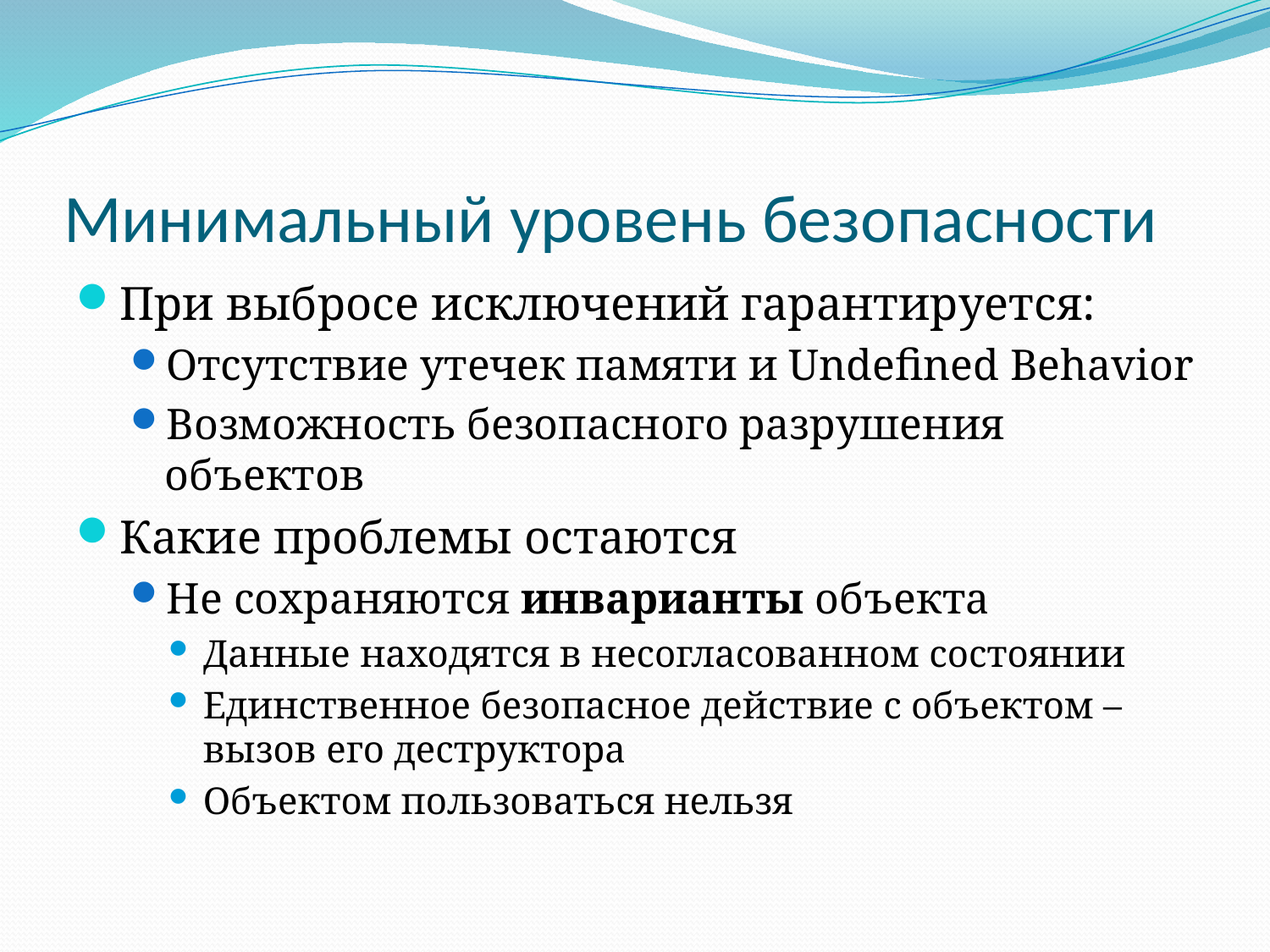

# Минимальный уровень безопасности
При выбросе исключений гарантируется:
Отсутствие утечек памяти и Undefined Behavior
Возможность безопасного разрушения объектов
Какие проблемы остаются
Не сохраняются инварианты объекта
Данные находятся в несогласованном состоянии
Единственное безопасное действие с объектом – вызов его деструктора
Объектом пользоваться нельзя